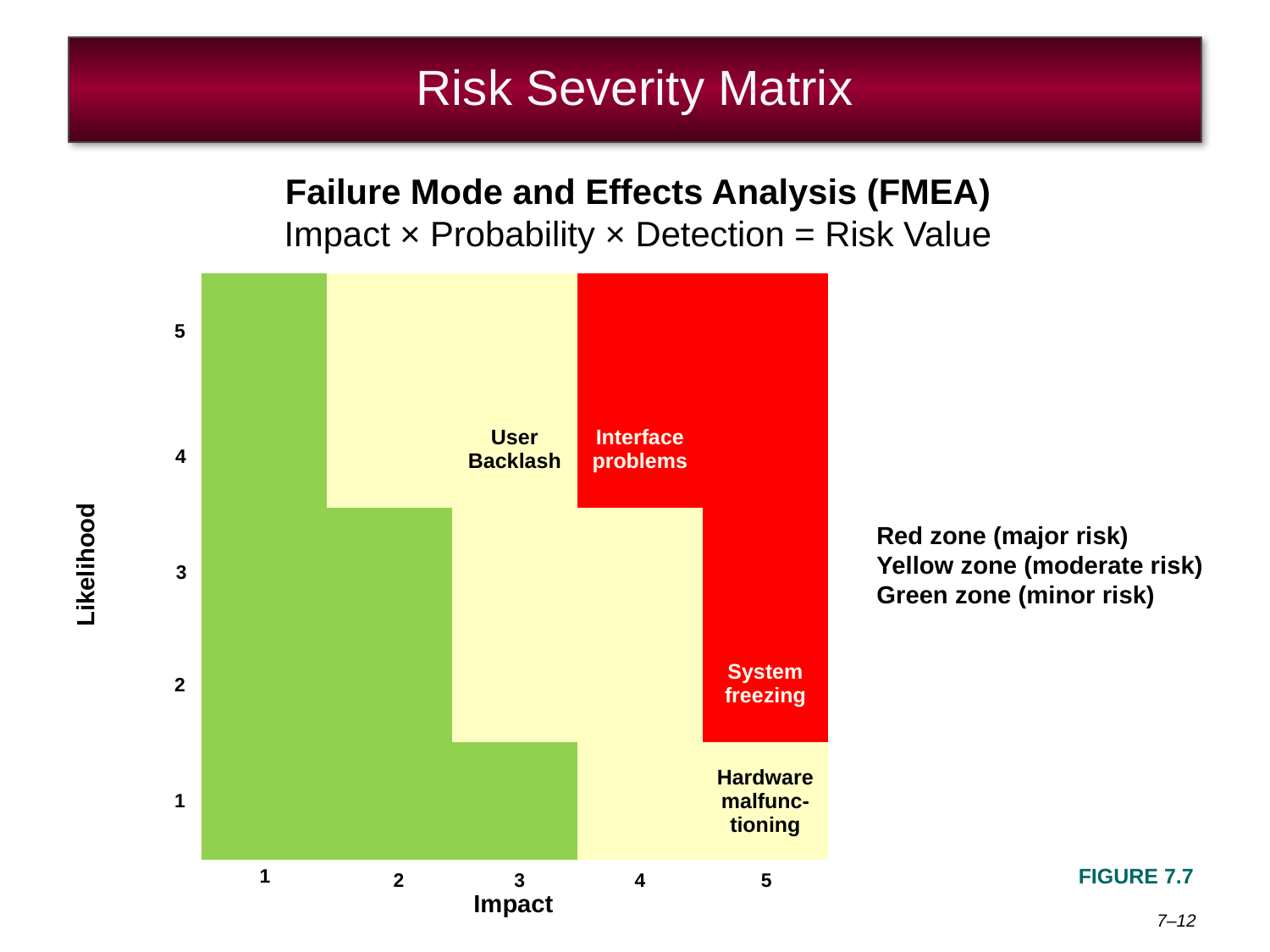

# Risk Severity Matrix
Failure Mode and Effects Analysis (FMEA)
Impact × Probability × Detection = Risk Value
|  |  |  |  |  |
| --- | --- | --- | --- | --- |
|  |  | User Backlash | Interface problems |  |
|  |  |  |  |  |
|  |  |  |  | System freezing |
|  |  |  |  | Hardware malfunc-tioning |
5
4
Red zone (major risk)
Yellow zone (moderate risk)
Green zone (minor risk)
Likelihood
3
2
1
FIGURE 7.7
1
2
3
5
4
Impact
7–12